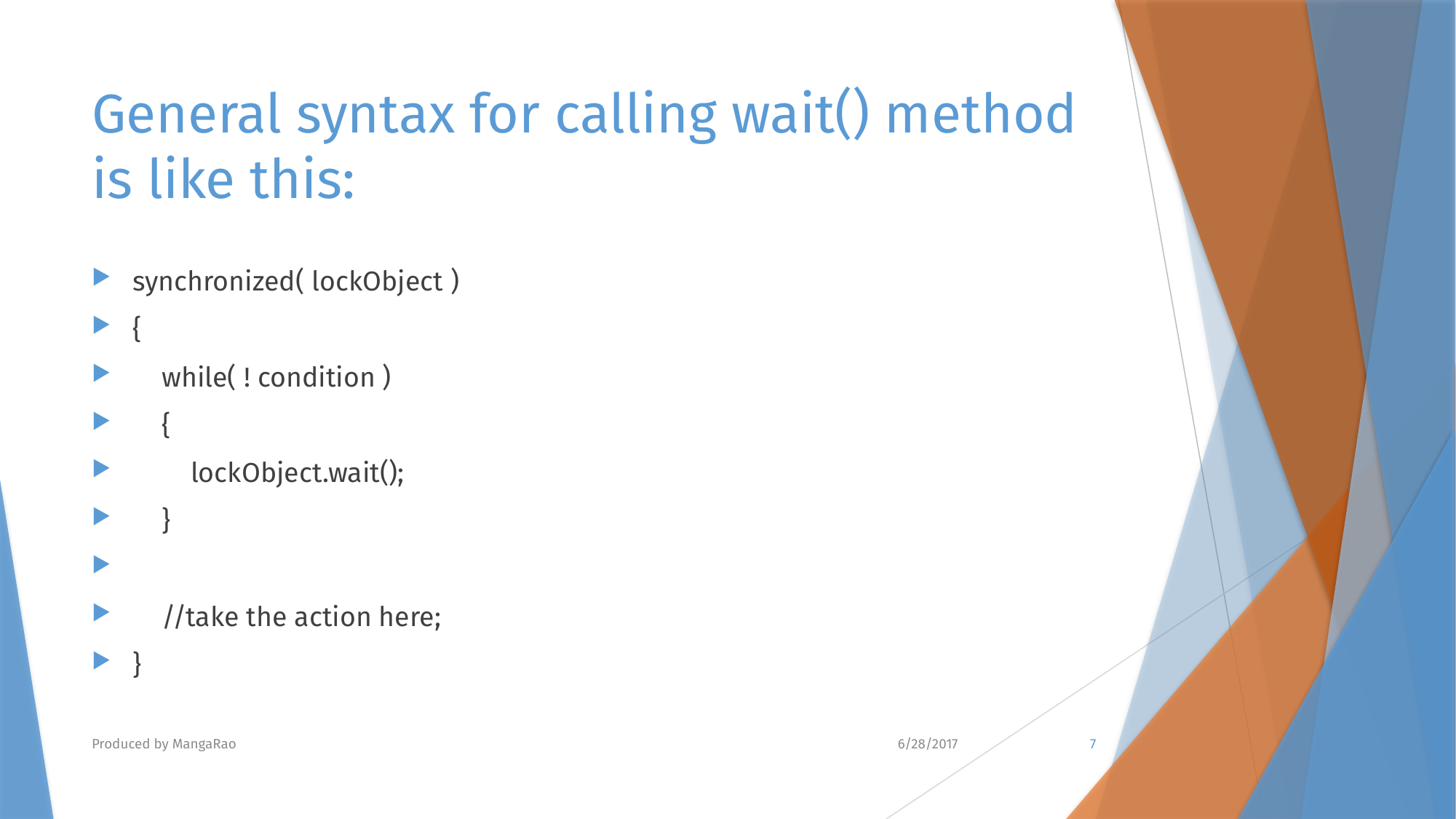

# General syntax for calling wait() method is like this:
synchronized( lockObject )
{
    while( ! condition )
    {
        lockObject.wait();
    }

    //take the action here;
}
Produced by MangaRao
6/28/2017
7